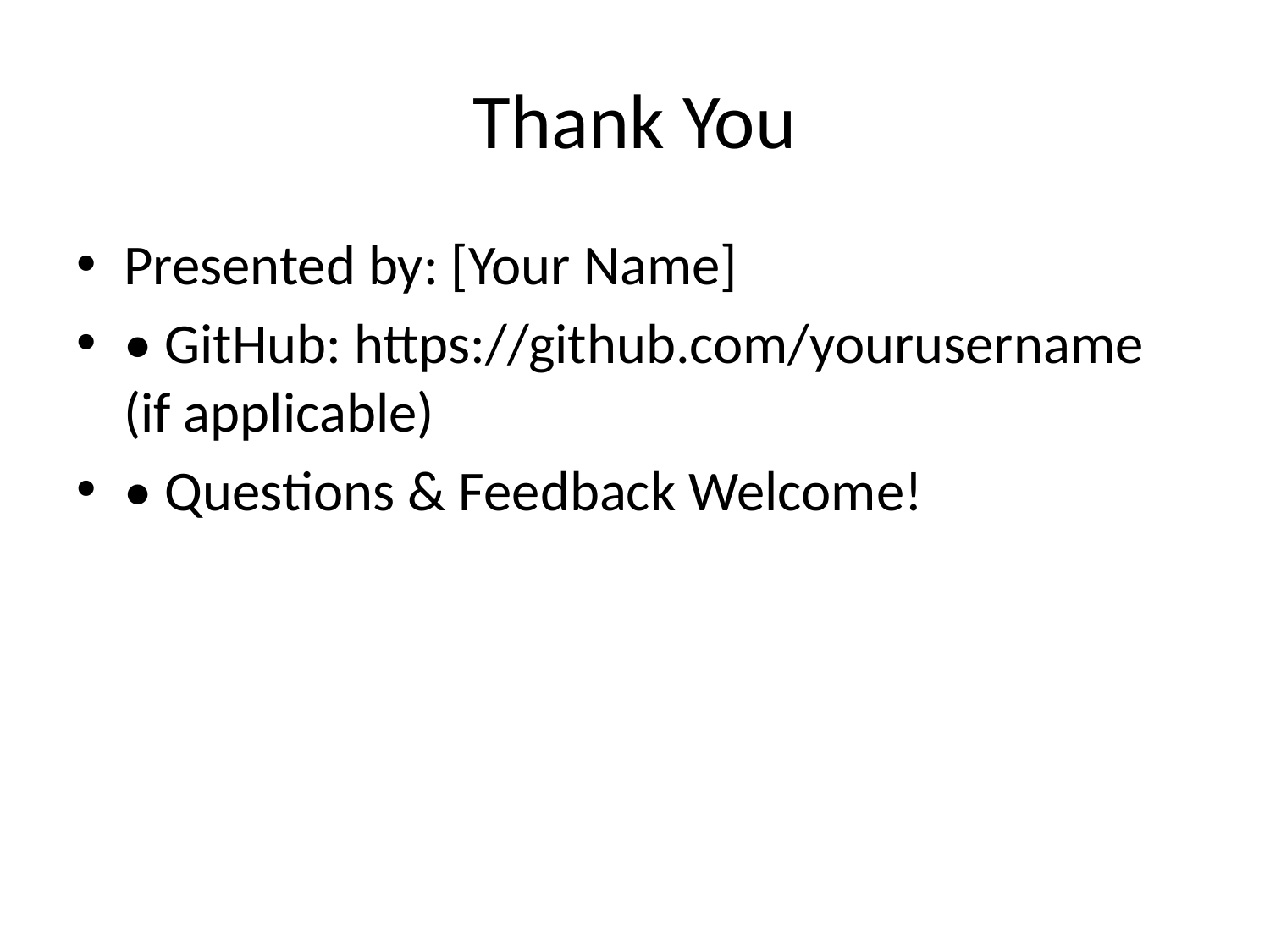

# Thank You
Presented by: [Your Name]
• GitHub: https://github.com/yourusername (if applicable)
• Questions & Feedback Welcome!